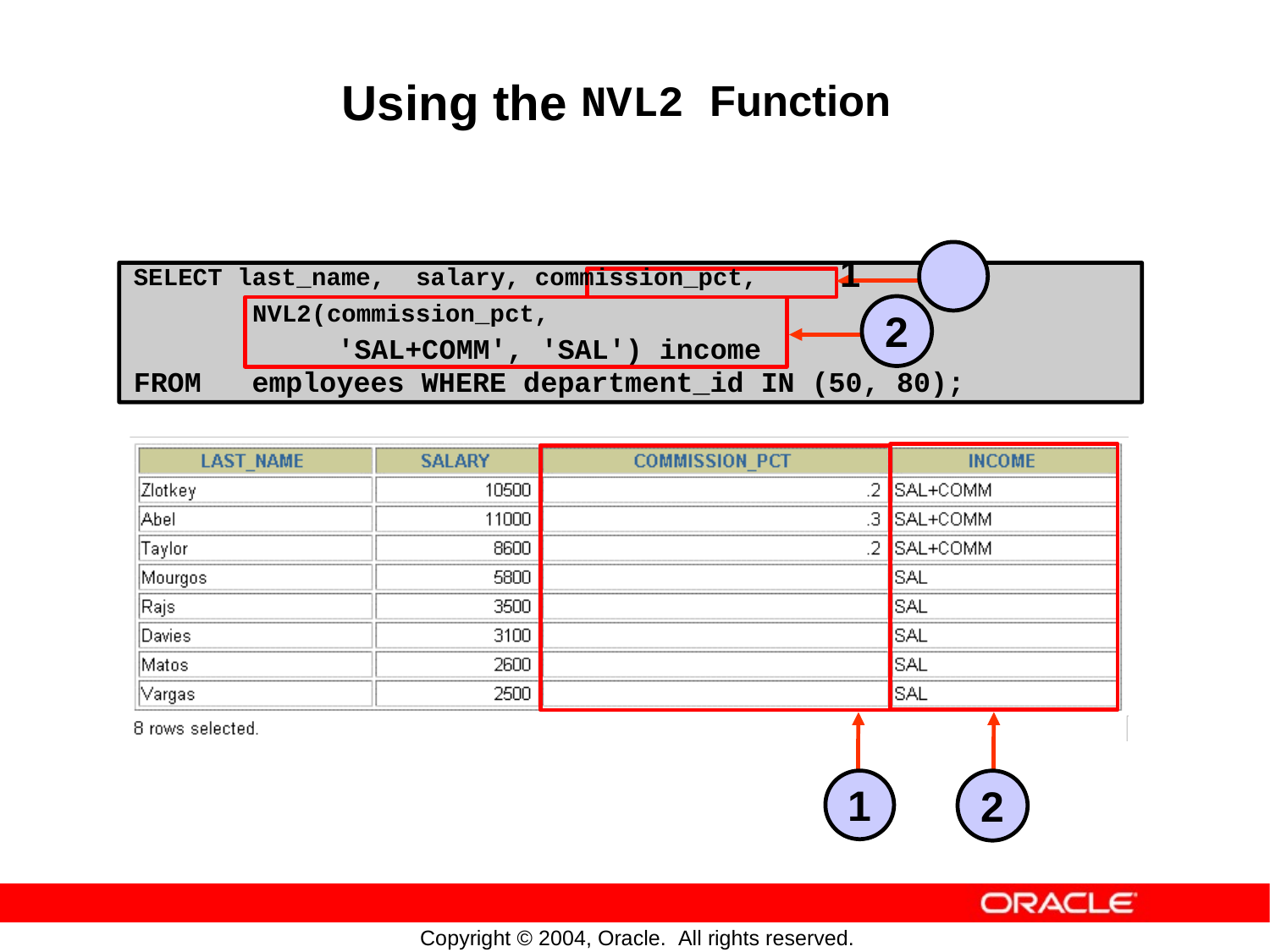

Using
the
NVL2 Function

SELECT last_name, salary, commission_pct,     1
NVL2(commission_pct,
FROM  employees WHERE department_id IN (50, 80);

'SAL+COMM', 'SAL') income

2

1
2

Copyright © 2004, Oracle.  All rights reserved.